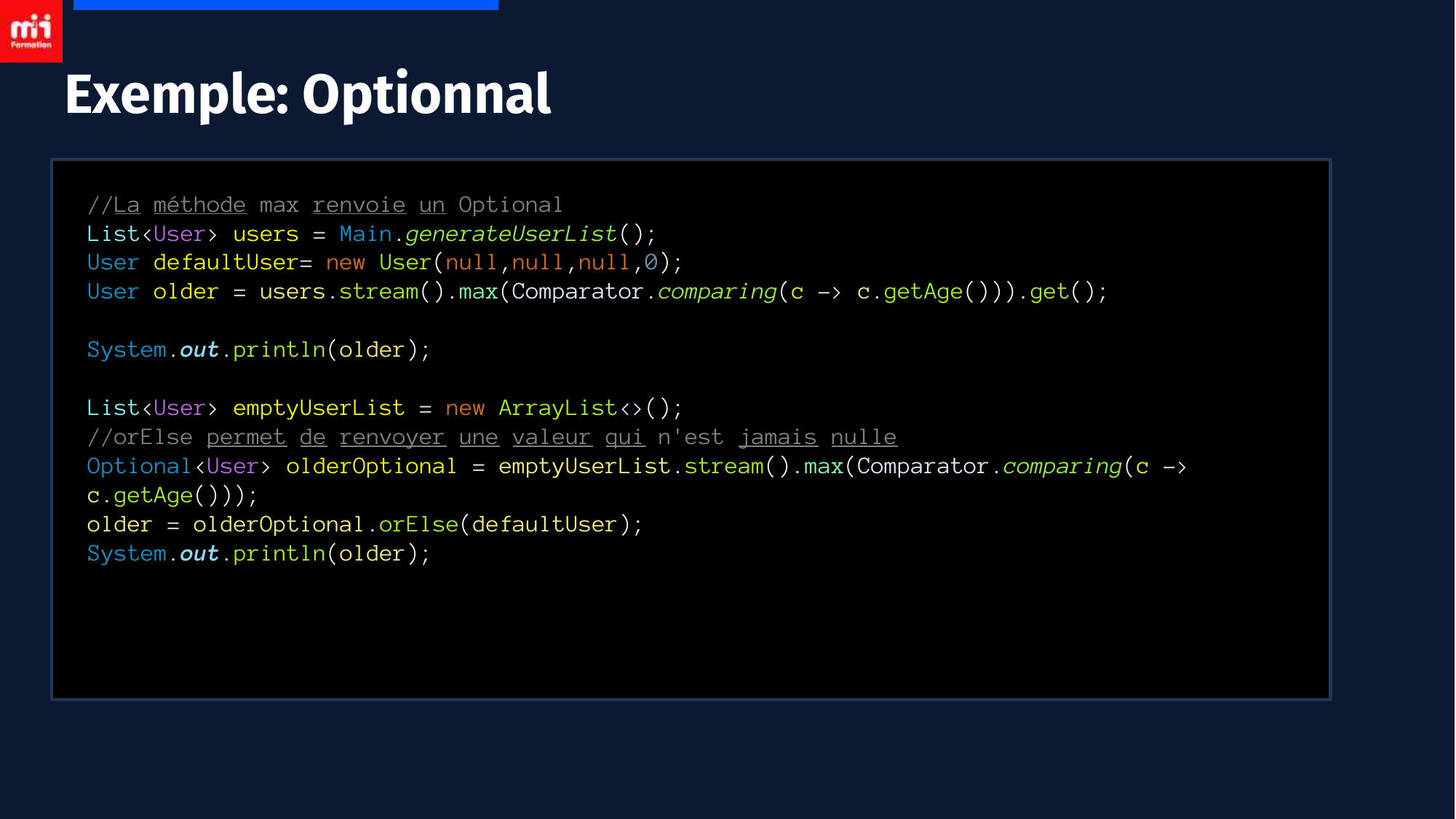

# Exemple: Optionnal

//La méthode max renvoie un Optional
List<User> users = Main.generateUserList();
User defaultUser= new User(null,null,null,0);
User older = users.stream().max(Comparator.comparing(c -> c.getAge())).get();

System.out.println(older);

List<User> emptyUserList = new ArrayList<>();
//orElse permet de renvoyer une valeur qui n'est jamais nulle
Optional<User> olderOptional = emptyUserList.stream().max(Comparator.comparing(c -> c.getAge()));
older = olderOptional.orElse(defaultUser);
System.out.println(older);